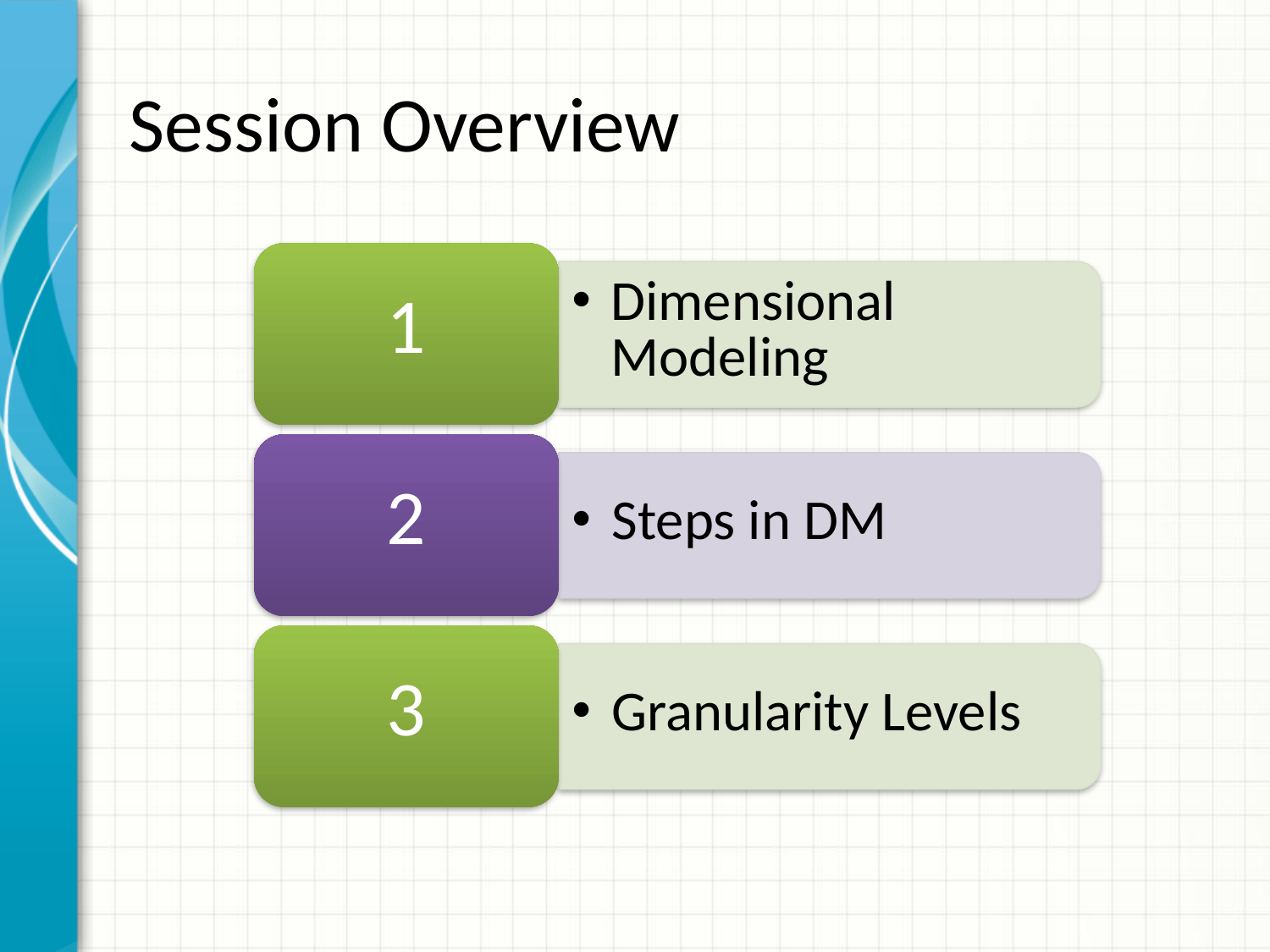

# Session Overview
1
2
Steps in DM
3
Granularity Levels
Dimensional Modeling